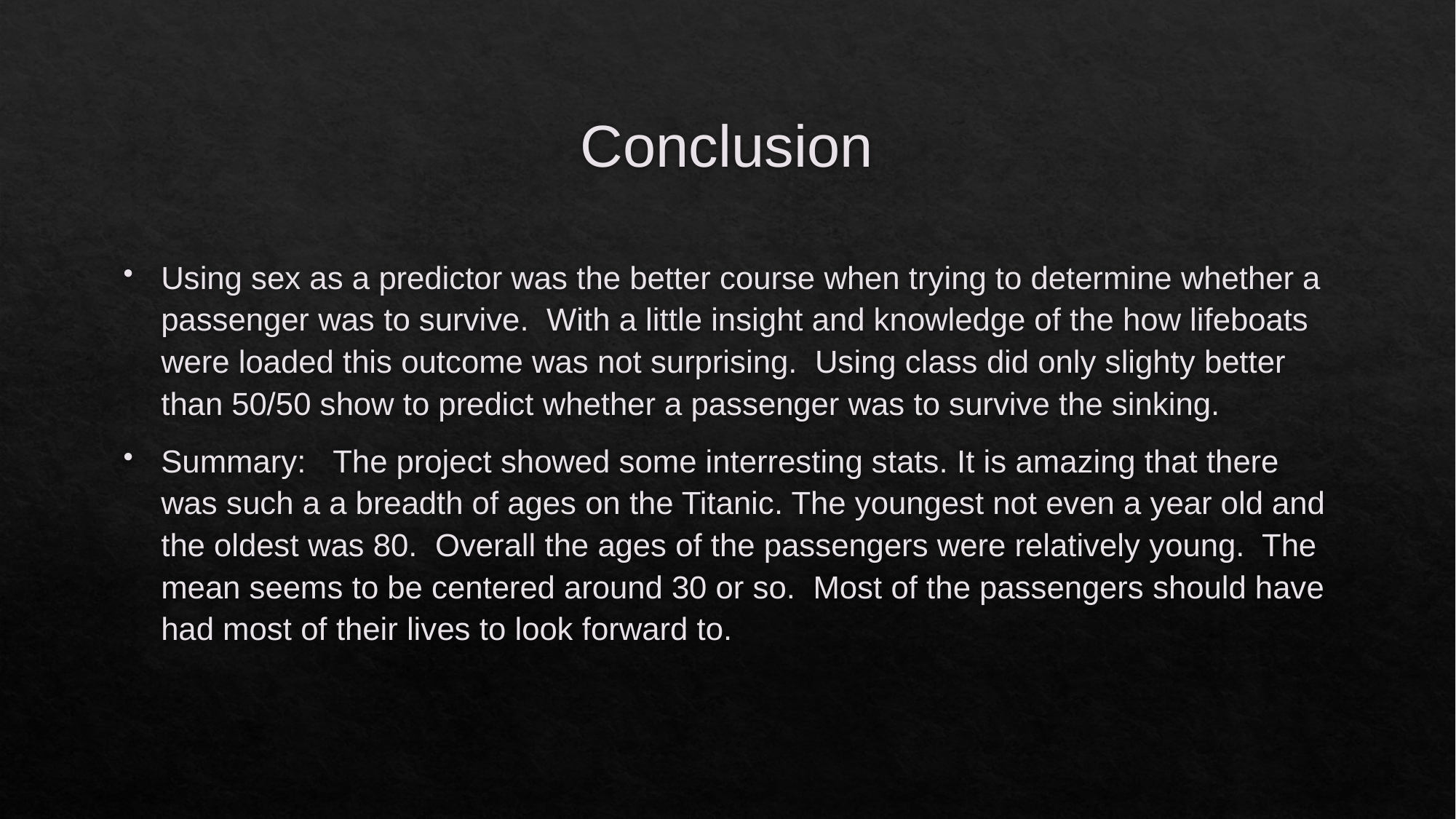

# Conclusion
Using sex as a predictor was the better course when trying to determine whether a passenger was to survive.  With a little insight and knowledge of the how lifeboats were loaded this outcome was not surprising.  Using class did only slighty better than 50/50 show to predict whether a passenger was to survive the sinking.
Summary:   The project showed some interresting stats. It is amazing that there was such a a breadth of ages on the Titanic. The youngest not even a year old and the oldest was 80.  Overall the ages of the passengers were relatively young.  The mean seems to be centered around 30 or so.  Most of the passengers should have had most of their lives to look forward to.